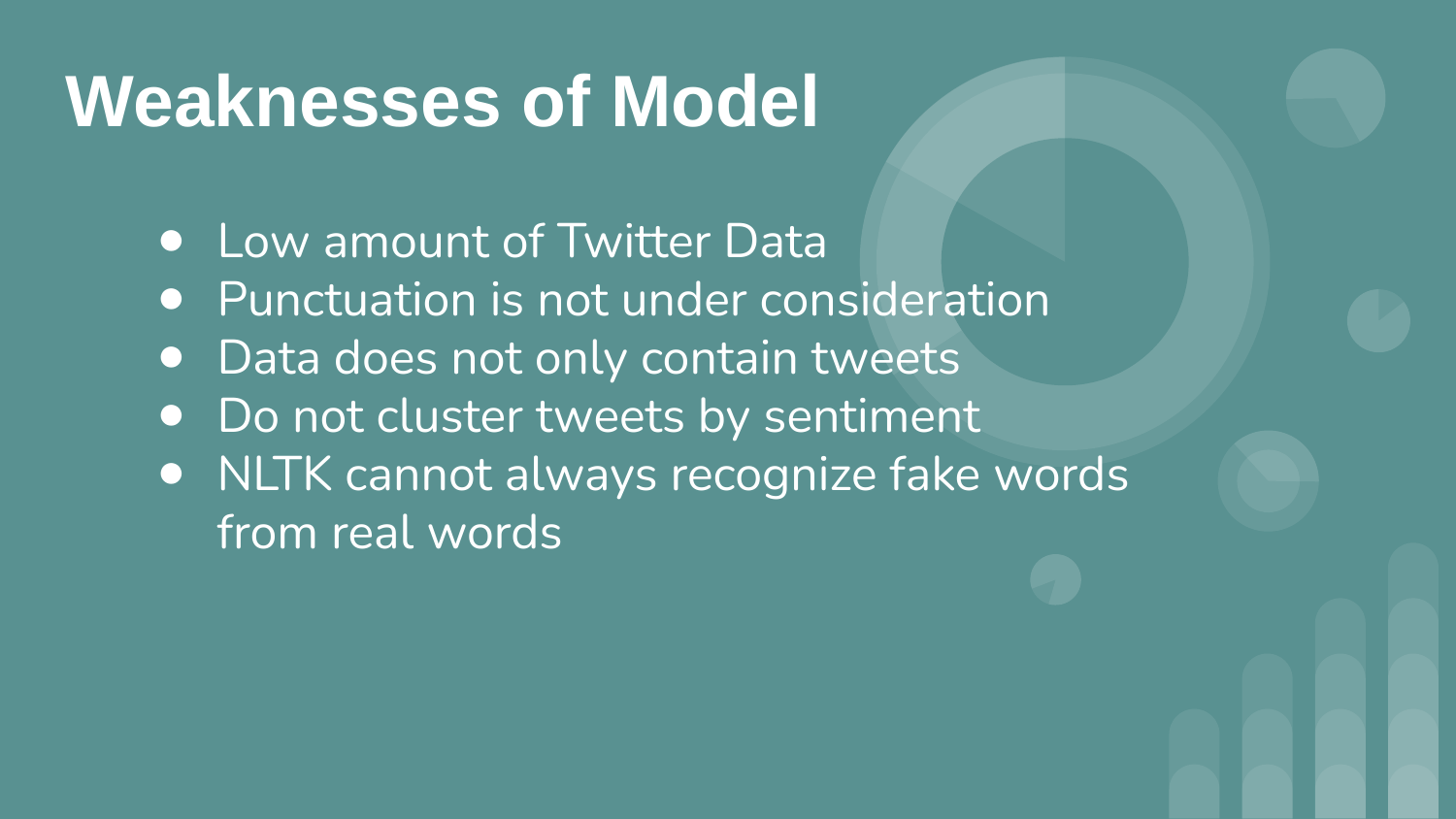

# Weaknesses of Model
Low amount of Twitter Data
Punctuation is not under consideration
Data does not only contain tweets
Do not cluster tweets by sentiment
NLTK cannot always recognize fake words from real words